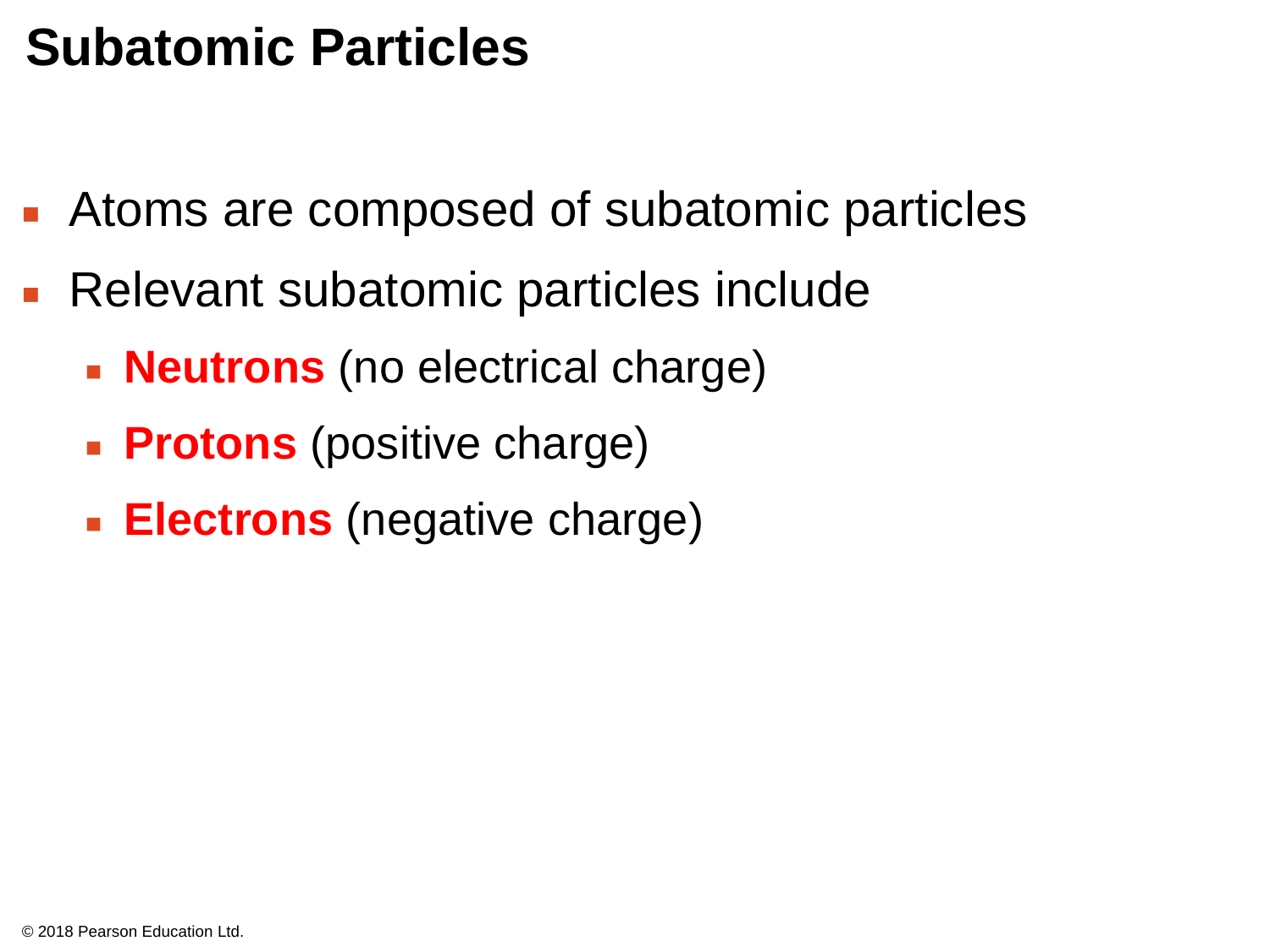

# Subatomic Particles
Atoms are composed of subatomic particles
Relevant subatomic particles include
Neutrons (no electrical charge)
Protons (positive charge)
Electrons (negative charge)
© 2018 Pearson Education Ltd.